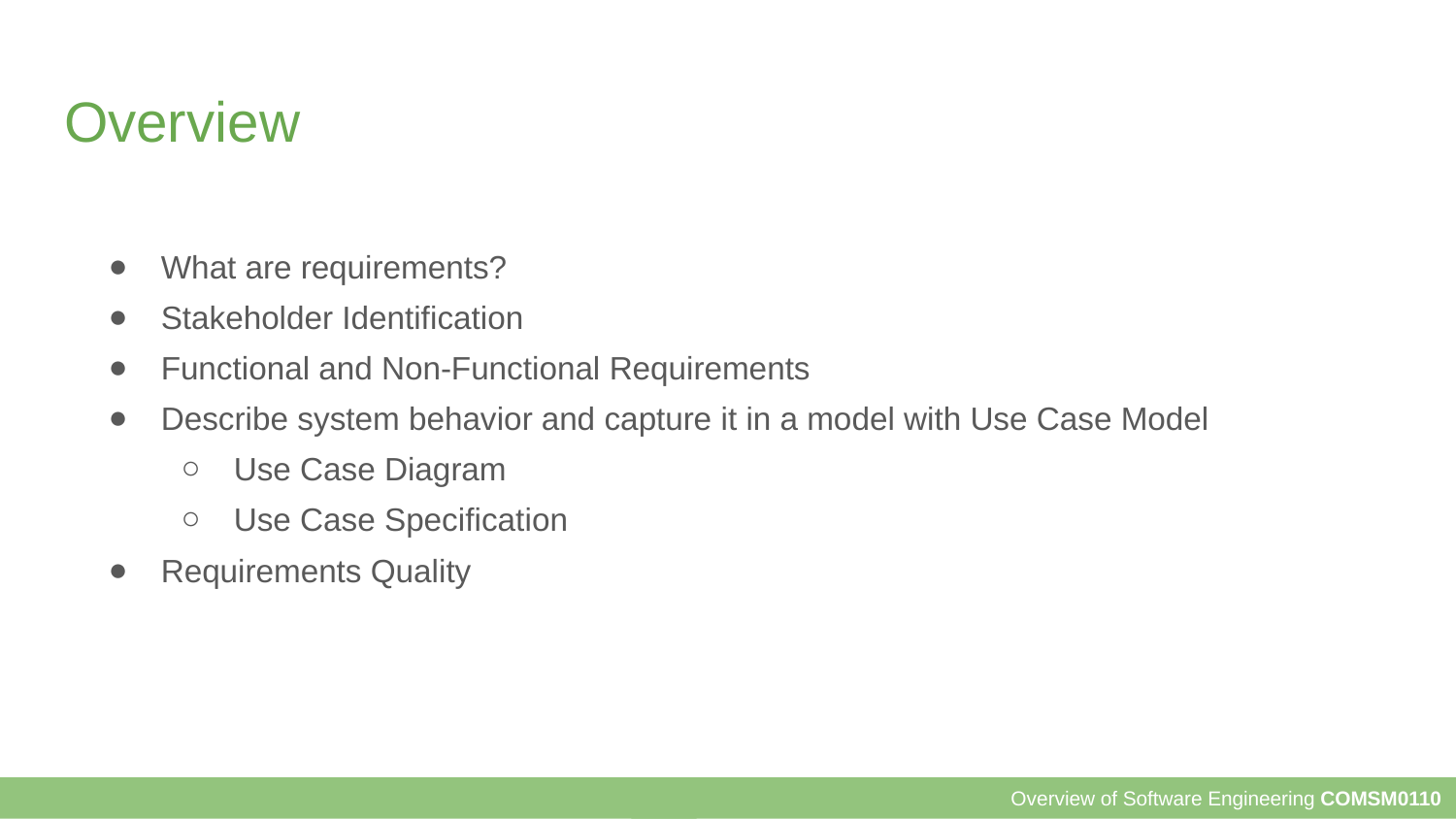

# Overview
What are requirements?
Stakeholder Identification
Functional and Non-Functional Requirements
Describe system behavior and capture it in a model with Use Case Model
Use Case Diagram
Use Case Specification
Requirements Quality